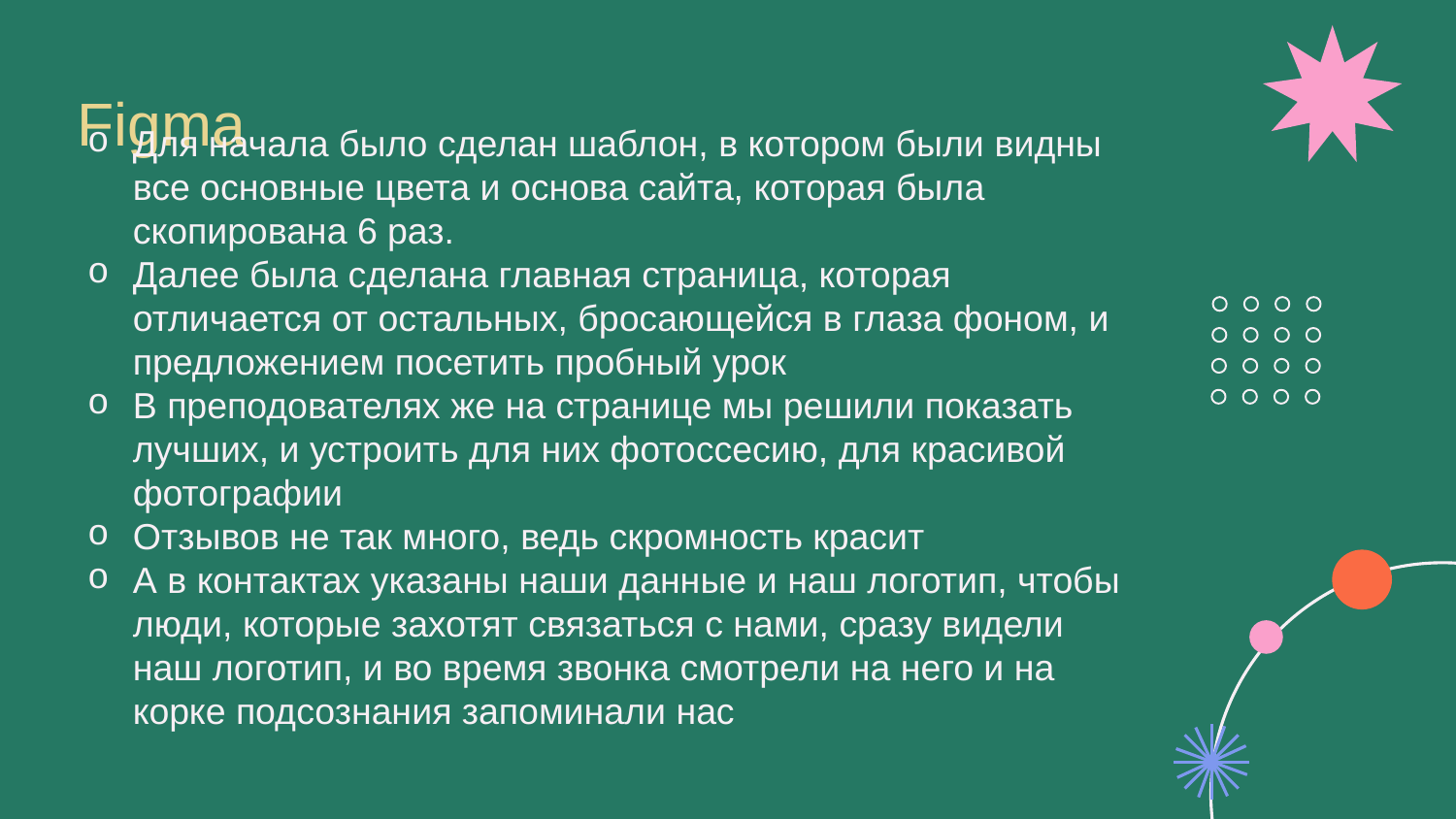

# Figma
Для начала было сделан шаблон, в котором были видны все основные цвета и основа сайта, которая была скопирована 6 раз.
Далее была сделана главная страница, которая отличается от остальных, бросающейся в глаза фоном, и предложением посетить пробный урок
В преподователях же на странице мы решили показать лучших, и устроить для них фотоссесию, для красивой фотографии
Отзывов не так много, ведь скромность красит
А в контактах указаны наши данные и наш логотип, чтобы люди, которые захотят связаться с нами, сразу видели наш логотип, и во время звонка смотрели на него и на корке подсознания запоминали нас